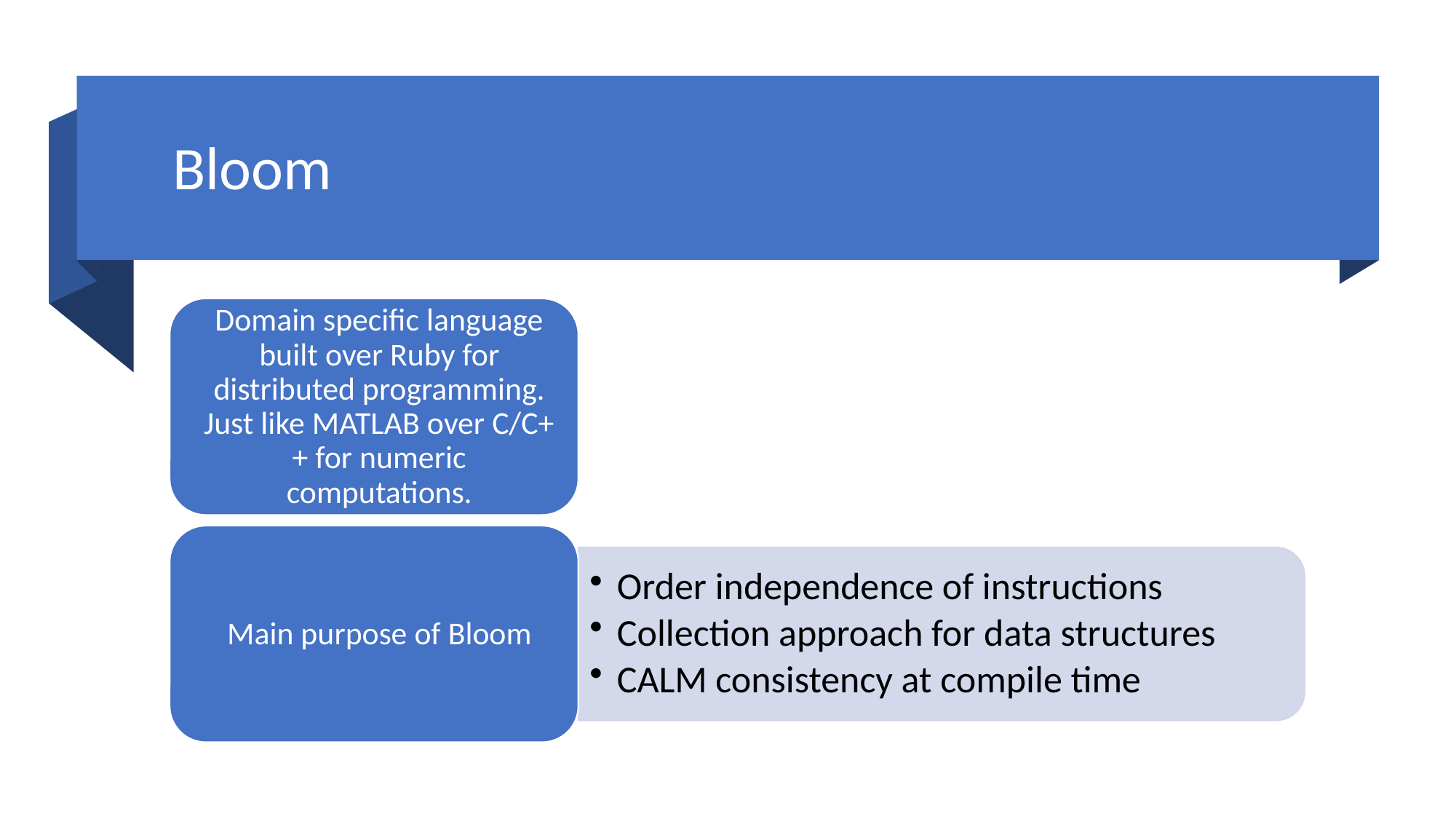

# Bloom
Domain specific language built over Ruby for distributed programming. Just like MATLAB over C/C++ for numeric computations.
Order independence of instructions
Collection approach for data structures
CALM consistency at compile time
Main purpose of Bloom